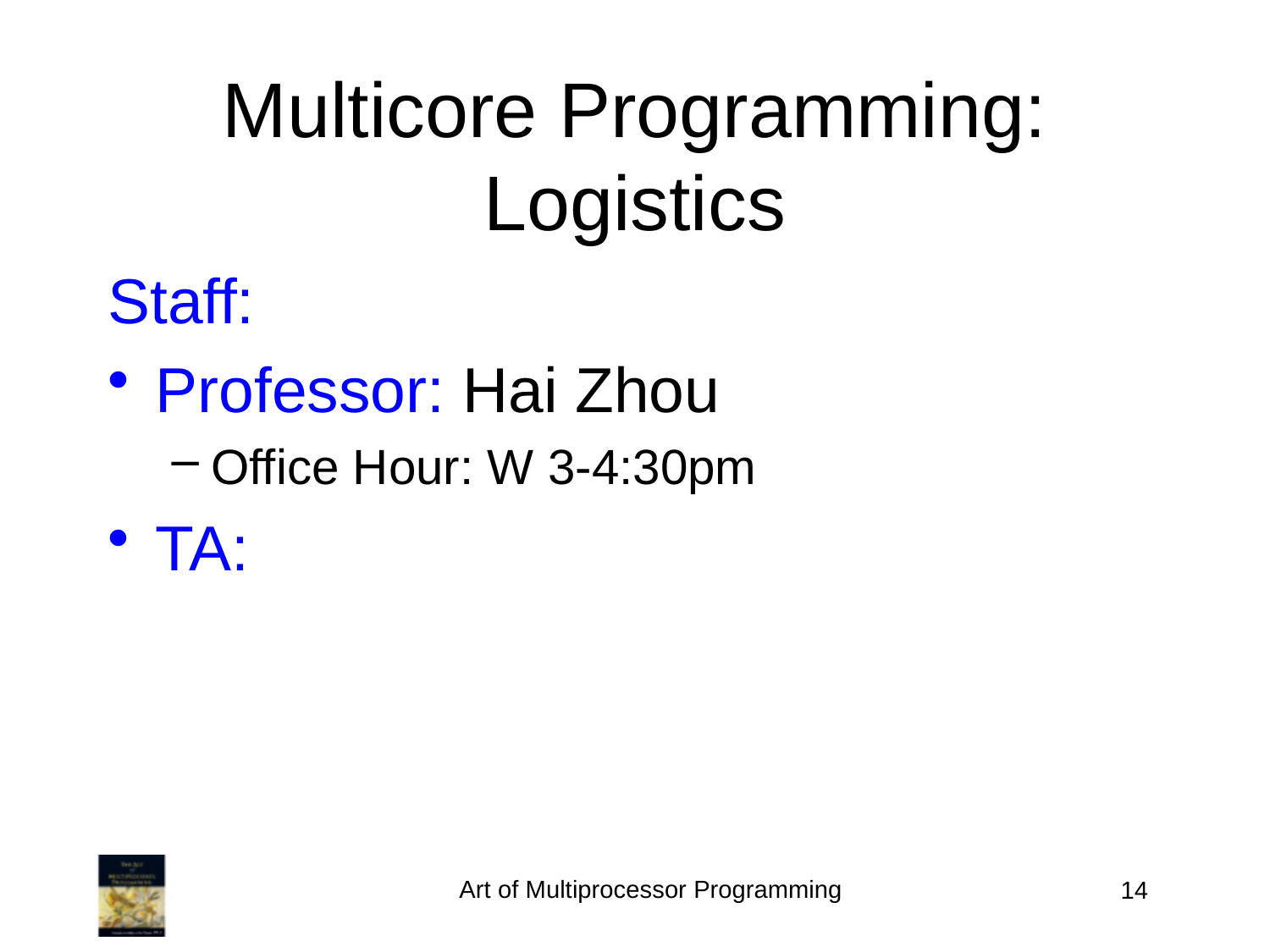

Multicore Programming:
Logistics
Staff:
Professor: Hai Zhou
Office Hour: W 3-4:30pm
TA:
Art of Multiprocessor Programming
14